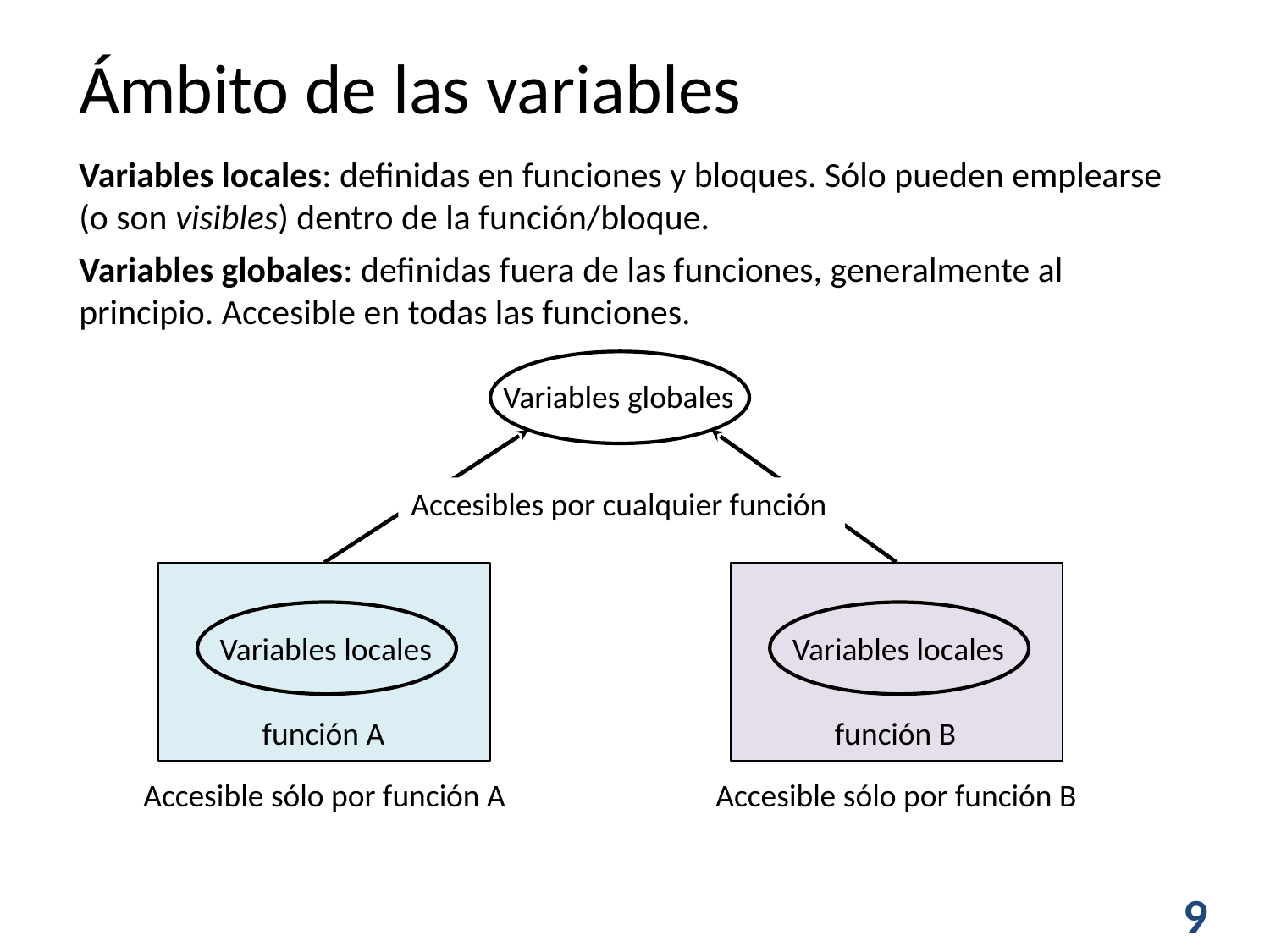

Ámbito de las variables
Variables locales: definidas en funciones y bloques. Sólo pueden emplearse (o son visibles) dentro de la función/bloque.
Variables globales: definidas fuera de las funciones, generalmente al principio. Accesible en todas las funciones.

Variables globales
Accesibles por cualquier función

Variables locales
Variables locales
función A
función B
Accesible sólo por función A
Accesible sólo por función B
9